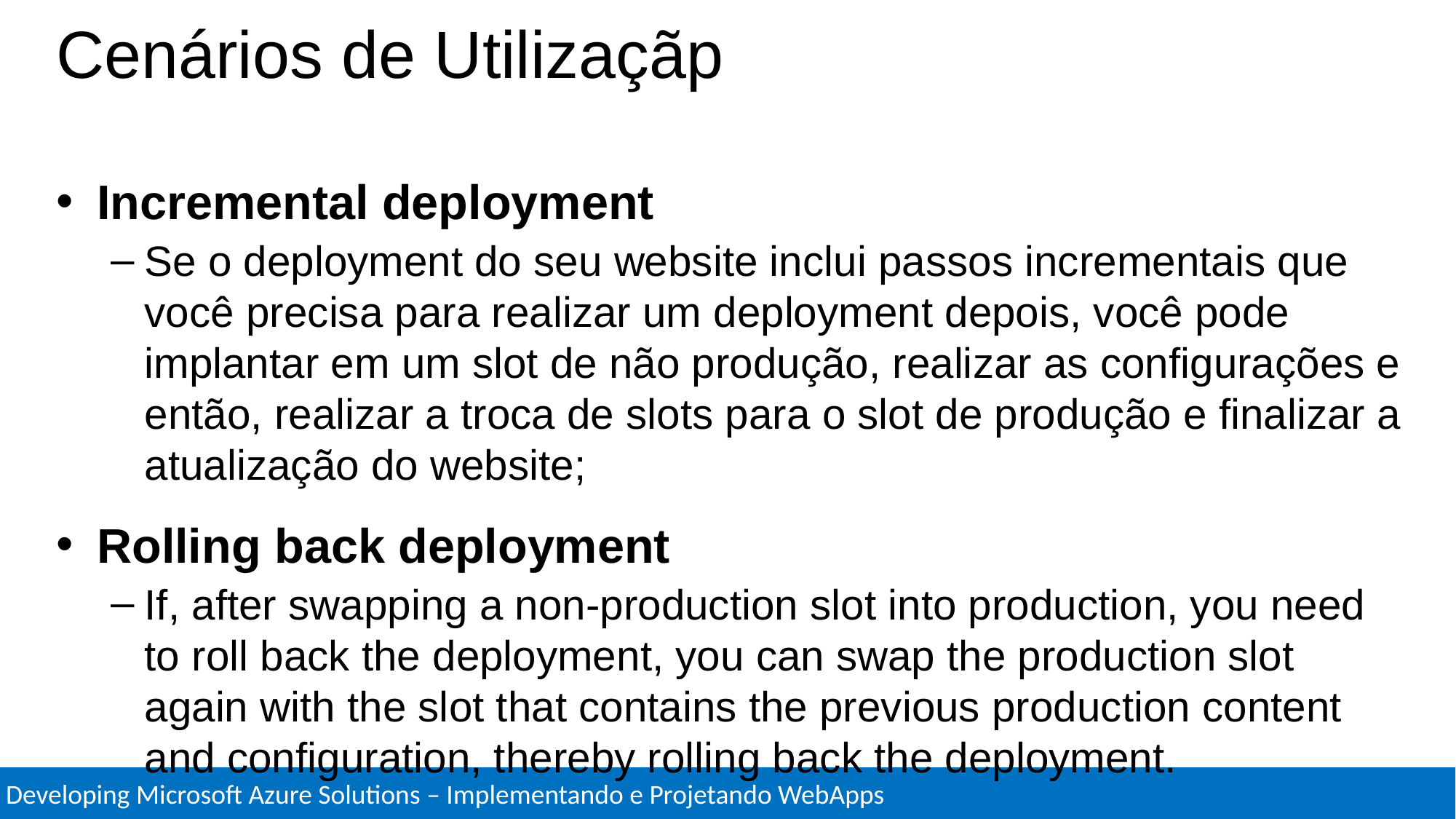

# Cenários de Utilizaçãp
Incremental deployment
Se o deployment do seu website inclui passos incrementais que você precisa para realizar um deployment depois, você pode implantar em um slot de não produção, realizar as configurações e então, realizar a troca de slots para o slot de produção e finalizar a atualização do website;
Rolling back deployment
If, after swapping a non-production slot into production, you need to roll back the deployment, you can swap the production slot again with the slot that contains the previous production content and configuration, thereby rolling back the deployment.